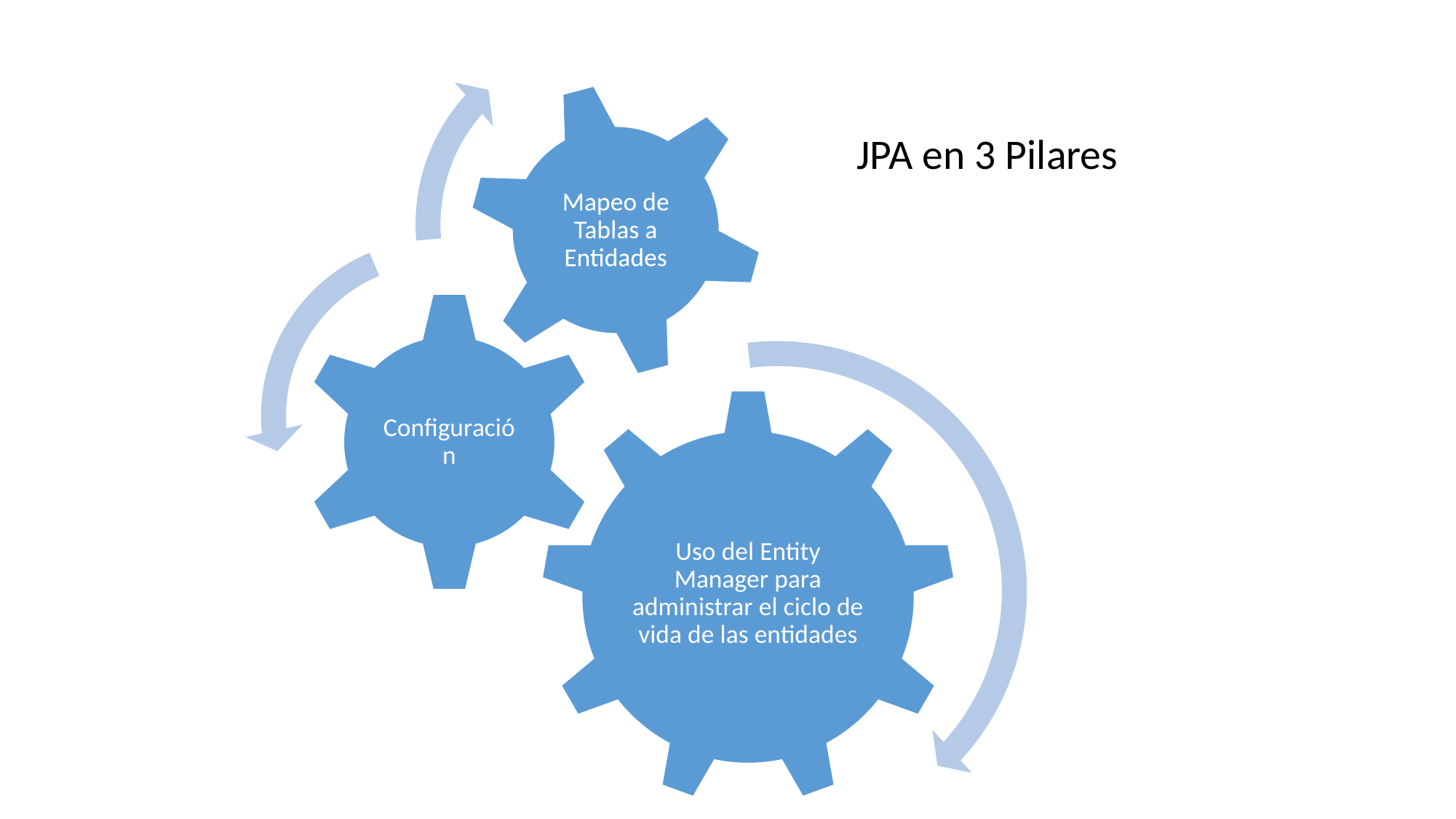

Uso del Entity Manager para administrar el ciclo de vida de las entidades
Configuración
Mapeo de Tablas a Entidades
# JPA en 3 Pilares